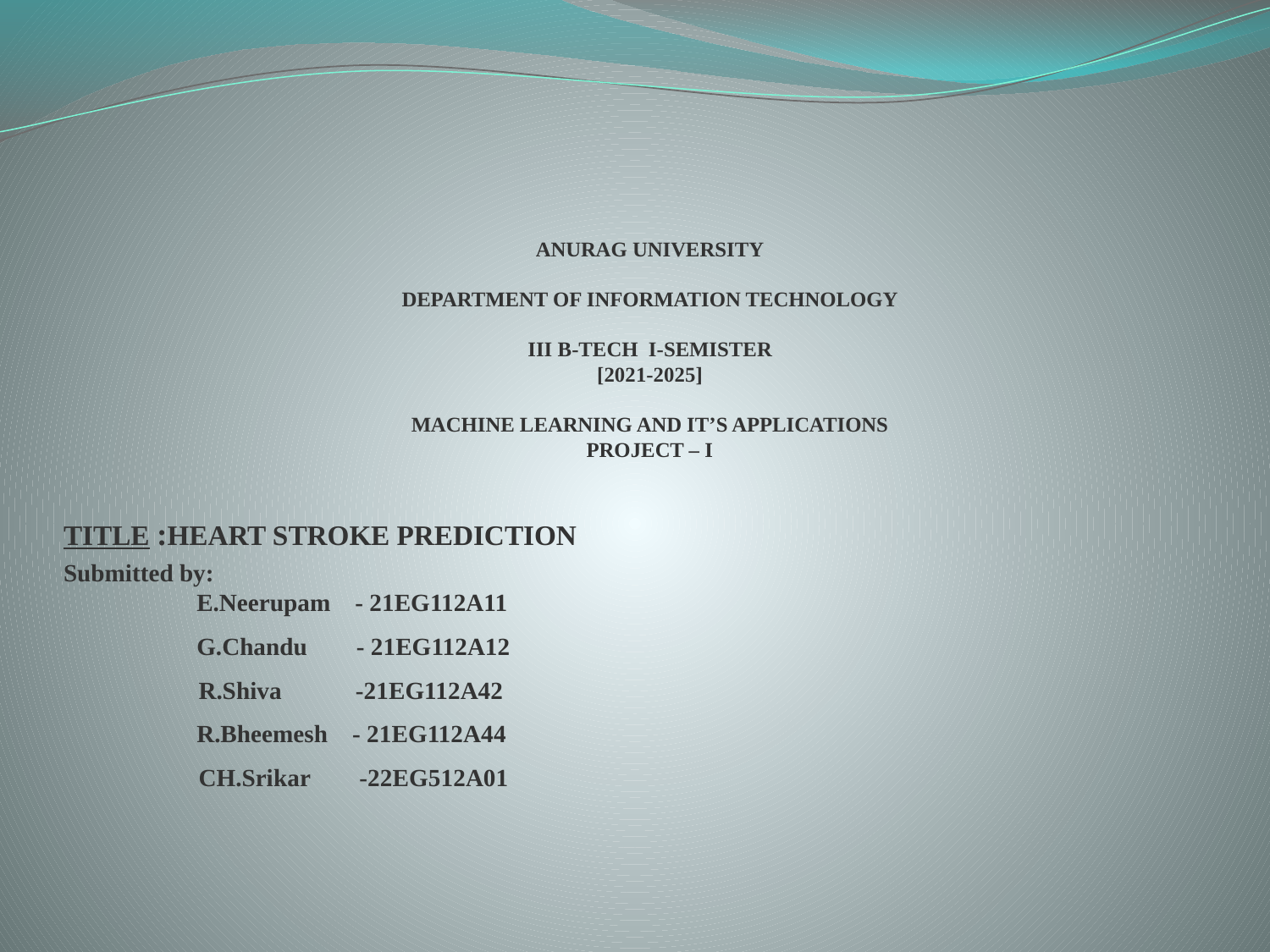

# ANURAG UNIVERSITY DEPARTMENT OF INFORMATION TECHNOLOGY III B-TECH  I-SEMISTER [2021-2025] MACHINE LEARNING AND IT’S APPLICATIONS PROJECT – I
TITLE :HEART STROKE PREDICTION
Submitted by:
	 E.Neerupam    - 21EG112A11
	 G.Chandu        - 21EG112A12
                      R.Shiva            -21EG112A42
	 R.Bheemesh    - 21EG112A44
                      CH.Srikar        -22EG512A01